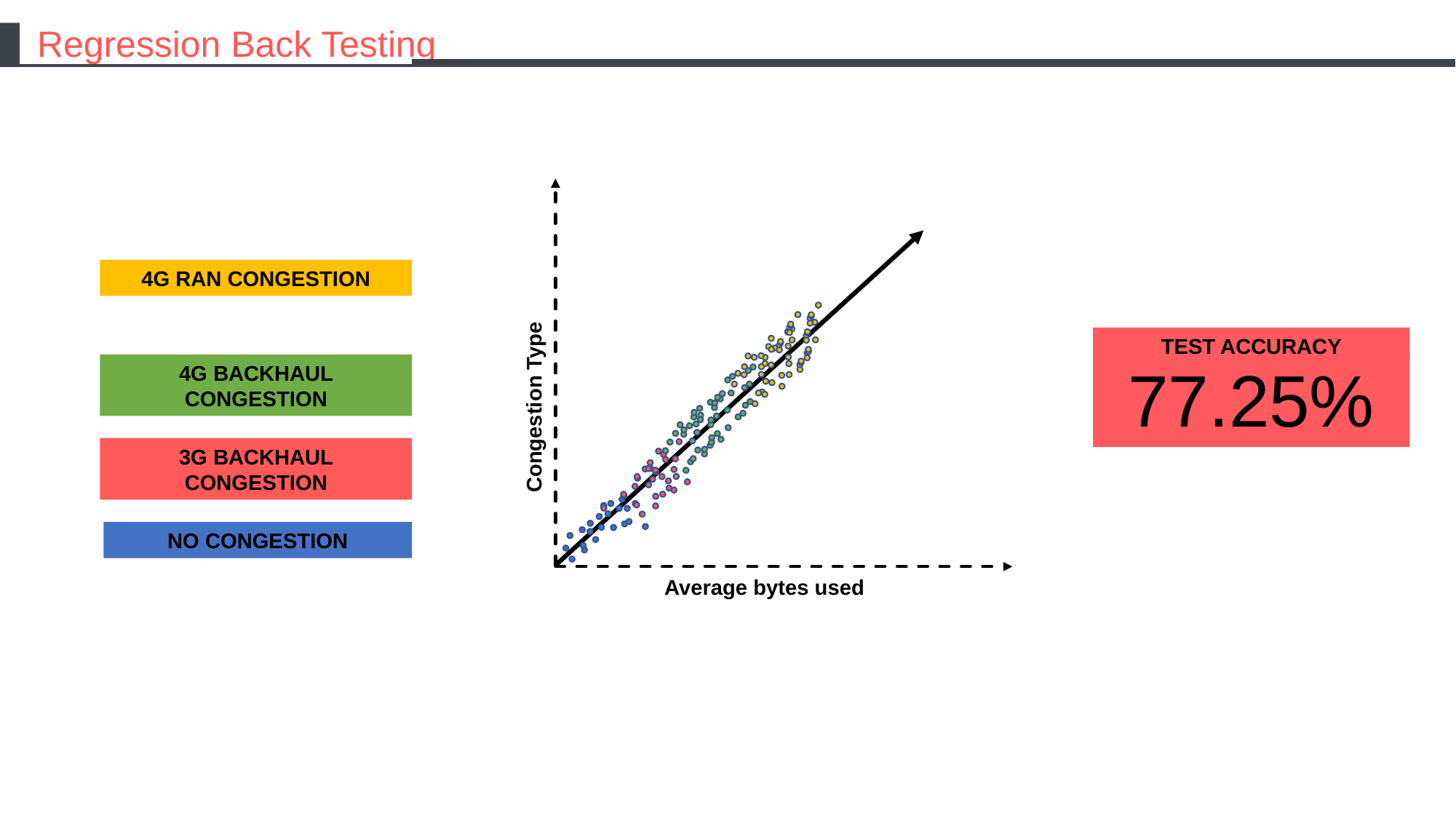

Regression Back Testing

4G RAN CONGESTION

TEST ACCURACY

77.25%

4G BACKHAUL CONGESTION

Congestion Type

3G BACKHAUL CONGESTION

NO CONGESTION

Average bytes used